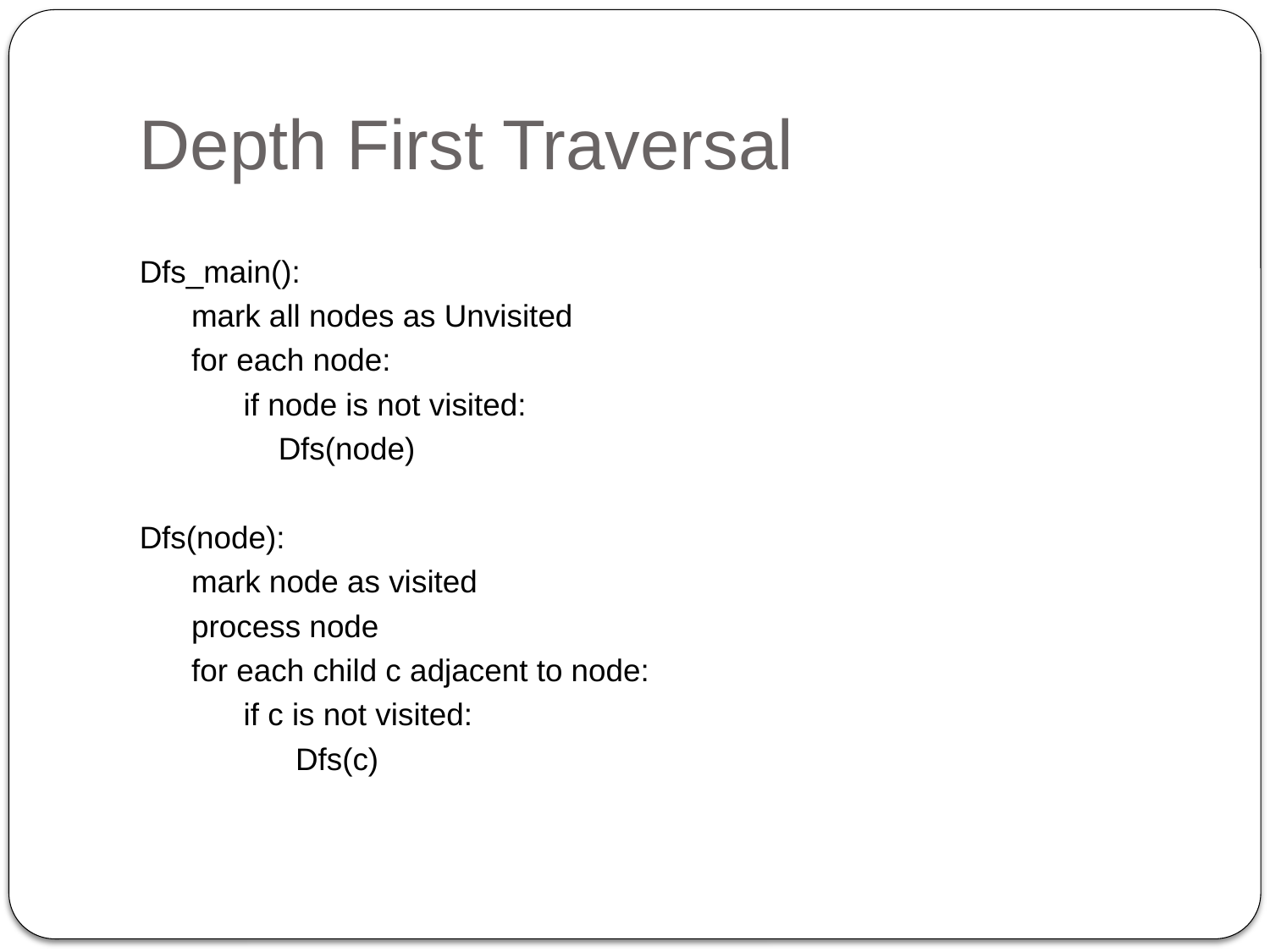

# Depth First Traversal

Dfs_main():
      mark all nodes as Unvisited
      for each node:
            if node is not visited:
                Dfs(node)

Dfs(node):
      mark node as visited
      process node
      for each child c adjacent to node:
            if c is not visited:
                  Dfs(c)